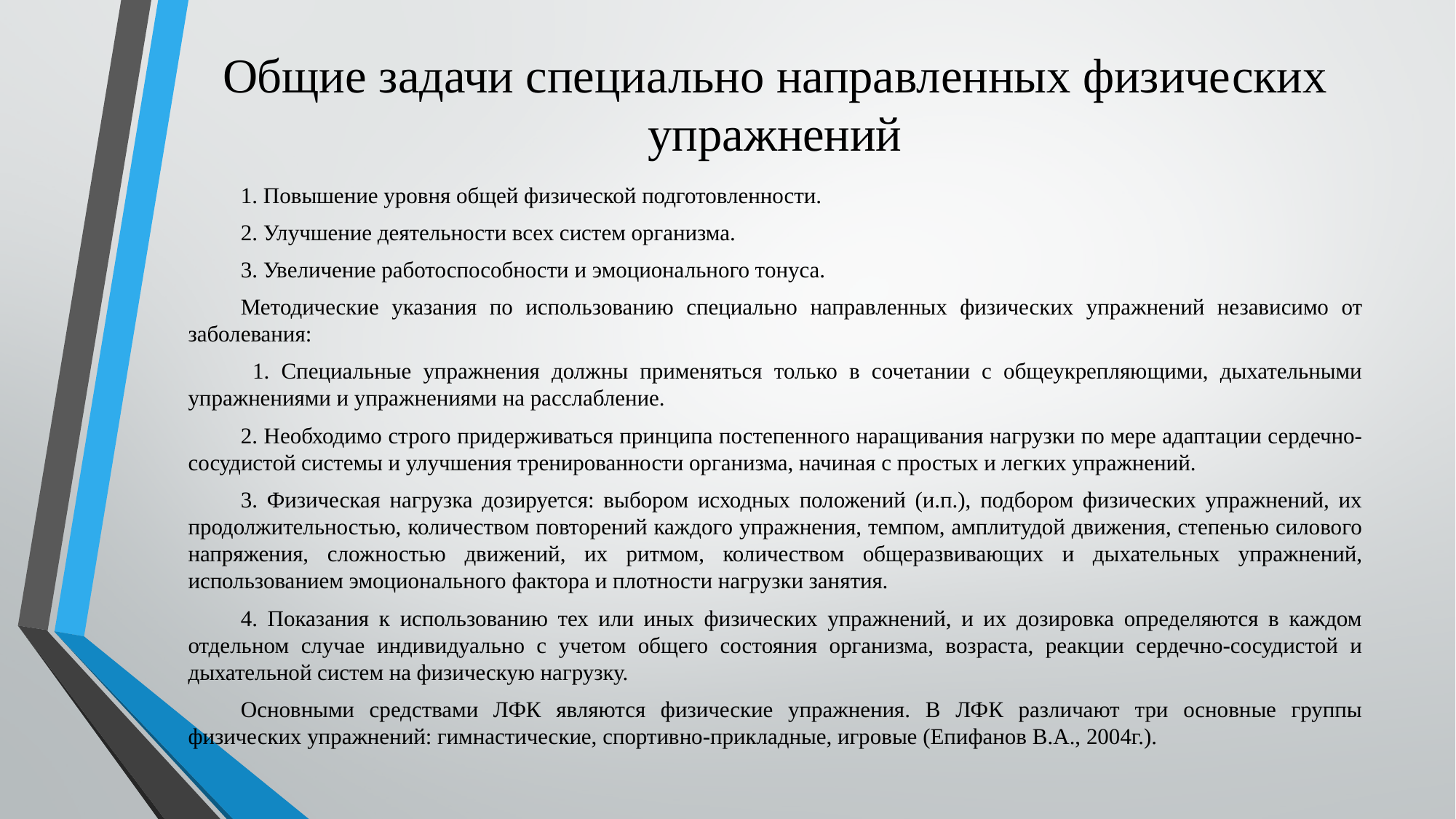

# Общие задачи специально направленных физических упражнений
1. Повышение уровня общей физической подготовленности.
2. Улучшение деятельности всех систем организма.
3. Увеличение работоспособности и эмоционального тонуса.
Методические указания по использованию специально направленных физических упражнений независимо от заболевания:
 1. Специальные упражнения должны применяться только в сочетании с общеукрепляющими, дыхательными упражнениями и упражнениями на расслабление.
2. Необходимо строго придерживаться принципа постепенного наращивания нагрузки по мере адаптации сердечно-сосудистой системы и улучшения тренированности организма, начиная с простых и легких упражнений.
3. Физическая нагрузка дозируется: выбором исходных положений (и.п.), подбором физических упражнений, их продолжительностью, количеством повторений каждого упражнения, темпом, амплитудой движения, степенью силового напряжения, сложностью движений, их ритмом, количеством общеразвивающих и дыхательных упражнений, использованием эмоционального фактора и плотности нагрузки занятия.
4. Показания к использованию тех или иных физических упражнений, и их дозировка определяются в каждом отдельном случае индивидуально с учетом общего состояния организма, возраста, реакции сердечно-сосудистой и дыхательной систем на физическую нагрузку.
Основными средствами ЛФК являются физические упражнения. В ЛФК различают три основные группы физических упражнений: гимнастические, спортивно-прикладные, игровые (Епифанов В.А., 2004г.).